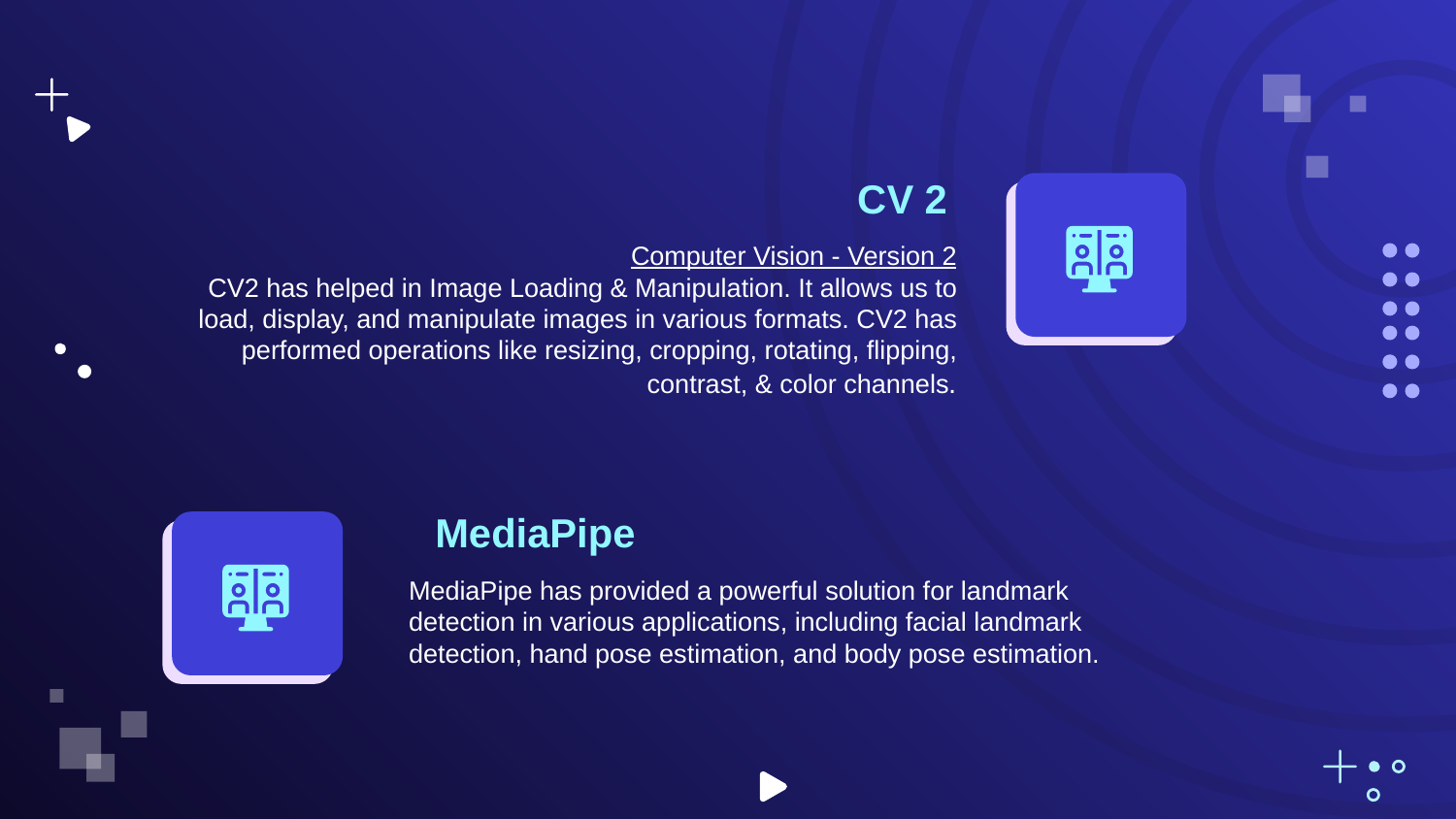

Computer Vision - Version 2
CV2 has helped in Image Loading & Manipulation. It allows us to load, display, and manipulate images in various formats. CV2 has performed operations like resizing, cropping, rotating, flipping, contrast, & color channels.
CV 2

MediaPipe has provided a powerful solution for landmark detection in various applications, including facial landmark detection, hand pose estimation, and body pose estimation.
MediaPipe